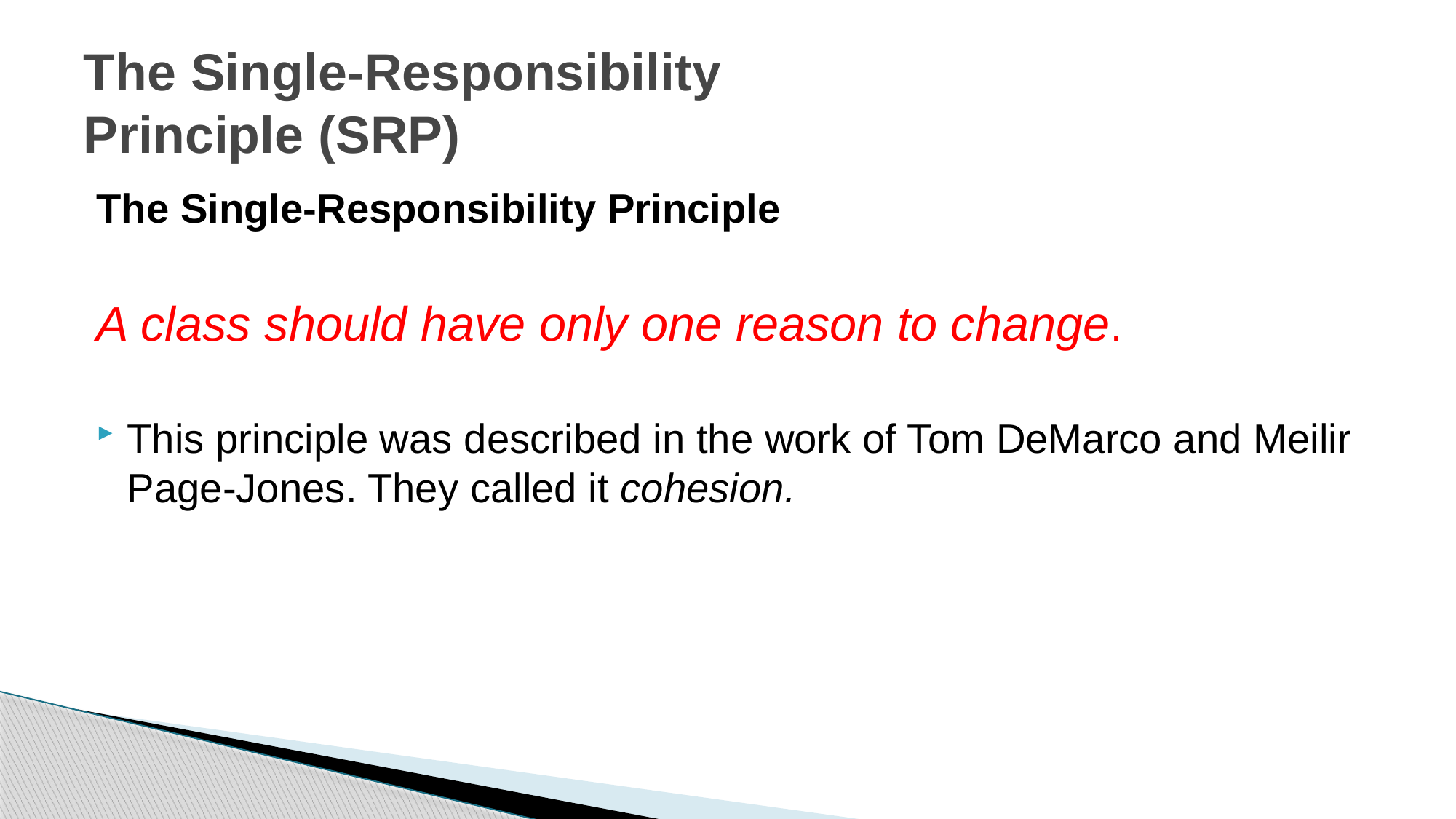

# The Single-Responsibility Principle (SRP)
The Single-Responsibility Principle

A class should have only one reason to change.

This principle was described in the work of Tom DeMarco and Meilir Page-Jones. They called it cohesion.